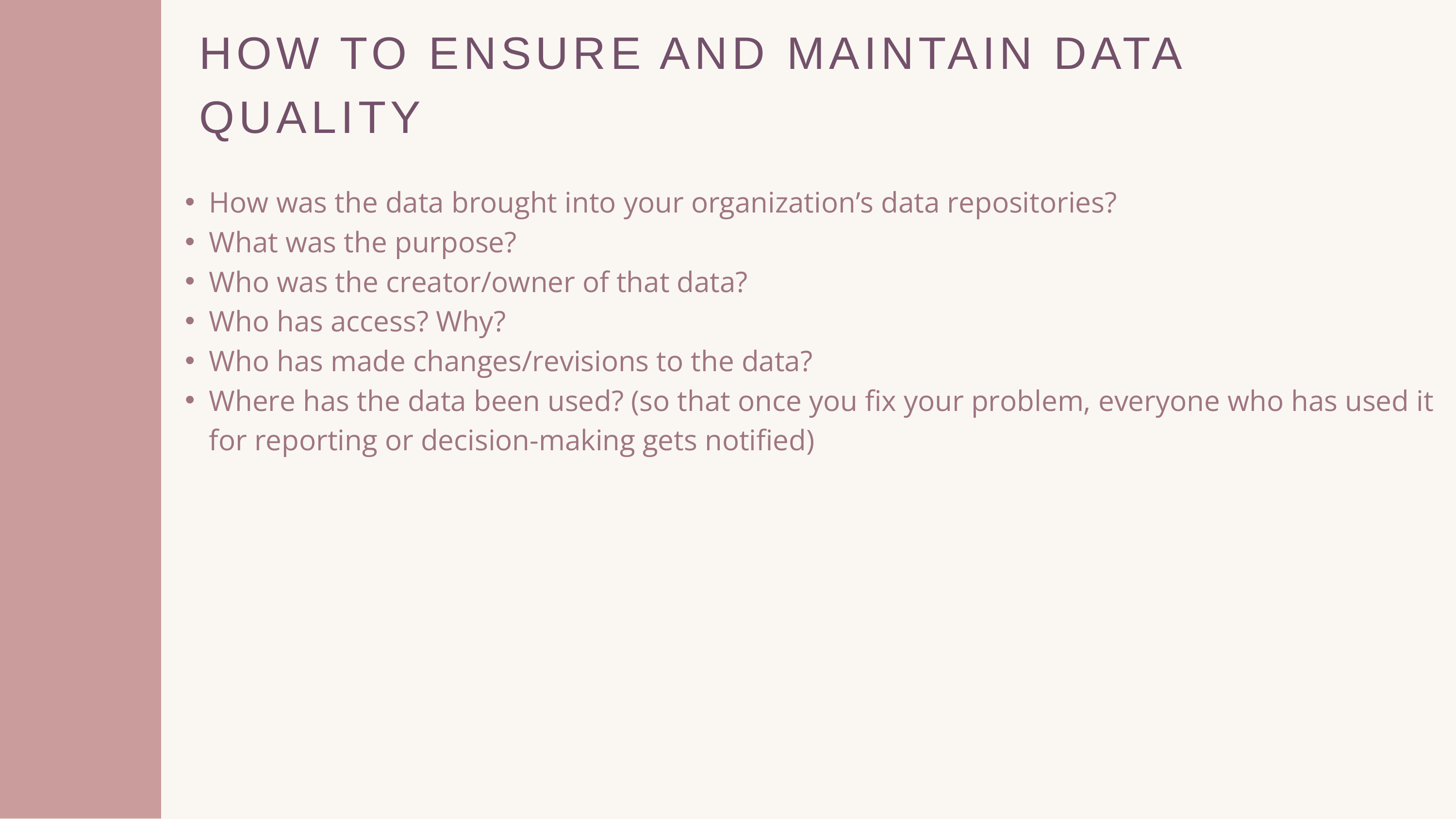

HOW TO ENSURE AND MAINTAIN DATA QUALITY

How was the data brought into your organization’s data repositories?
What was the purpose?
Who was the creator/owner of that data?
Who has access? Why?
Who has made changes/revisions to the data?
Where has the data been used? (so that once you fix your problem, everyone who has used it for reporting or decision-making gets notified)